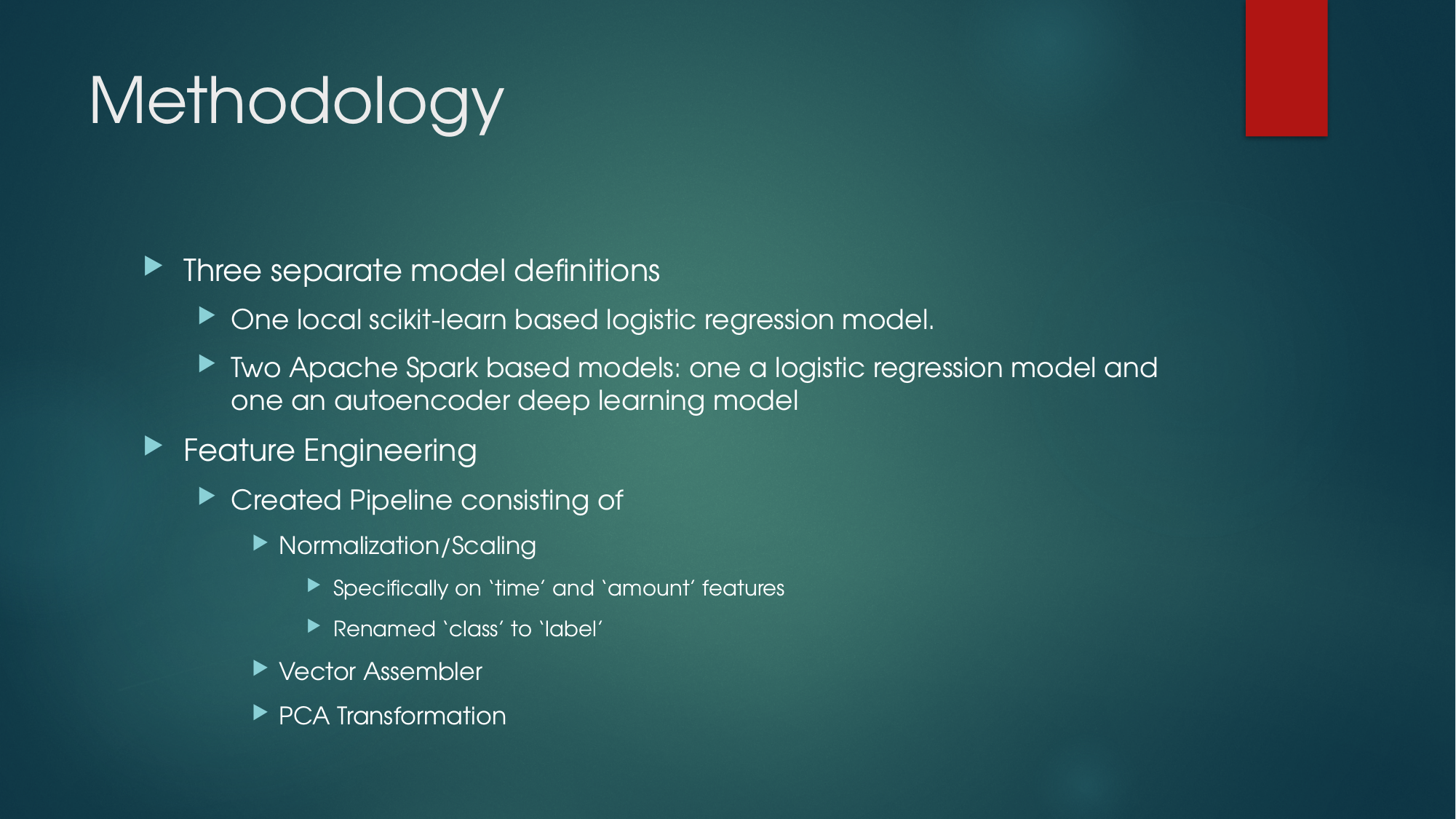

# Methodology
Three separate model definitions
One local scikit-learn based logistic regression model.
Two Apache Spark based models: one a logistic regression model and one an autoencoder deep learning model
Feature Engineering
Created Pipeline consisting of
Normalization/Scaling
Specifically on ‘time’ and ‘amount’ features
Renamed ‘class’ to ‘label’
Vector Assembler
PCA Transformation